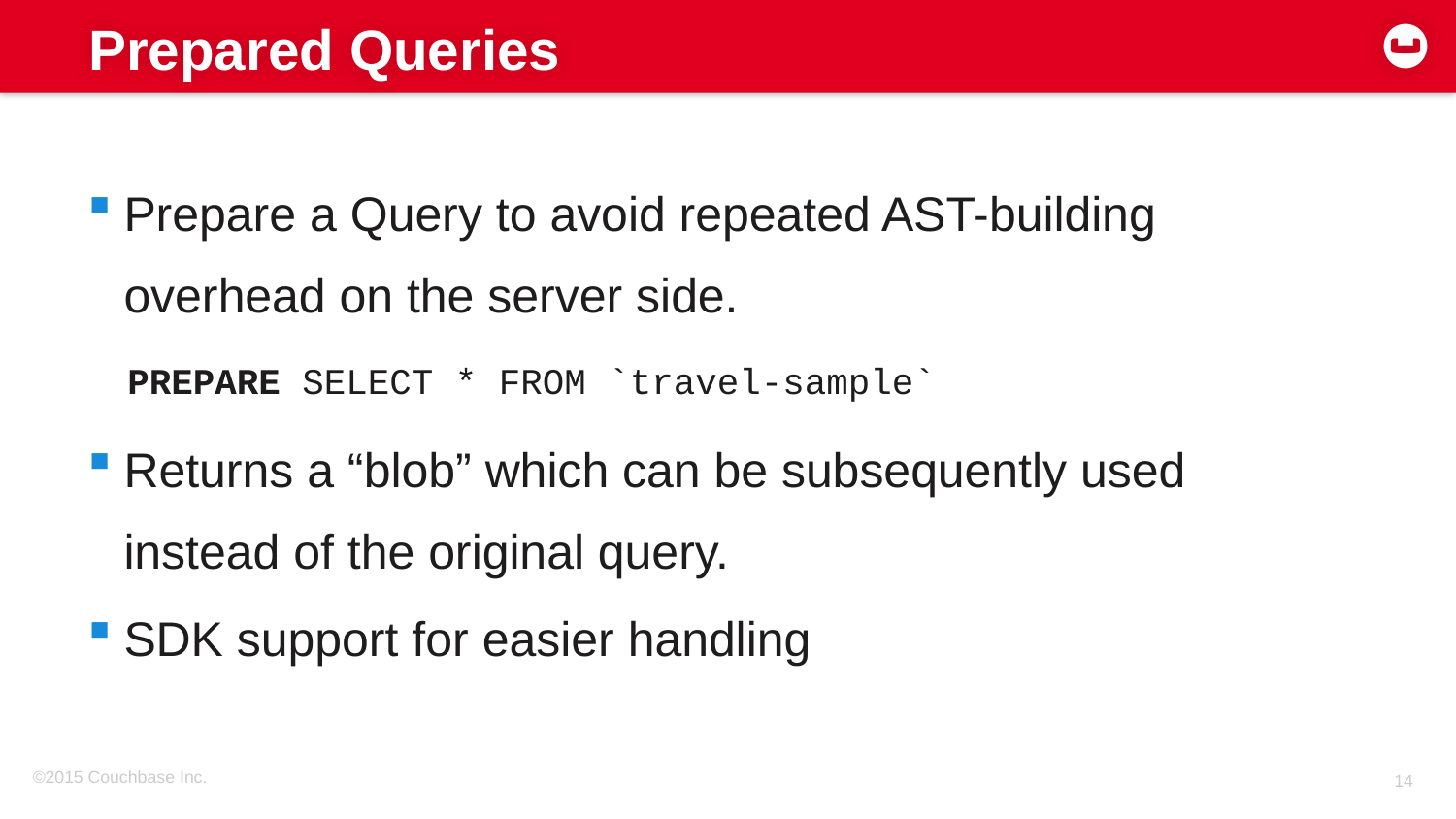

# Prepared Queries
Prepare a Query to avoid repeated AST-building overhead on the server side.

Returns a “blob” which can be subsequently used instead of the original query.
SDK support for easier handling
PREPARE SELECT * FROM `travel-sample`